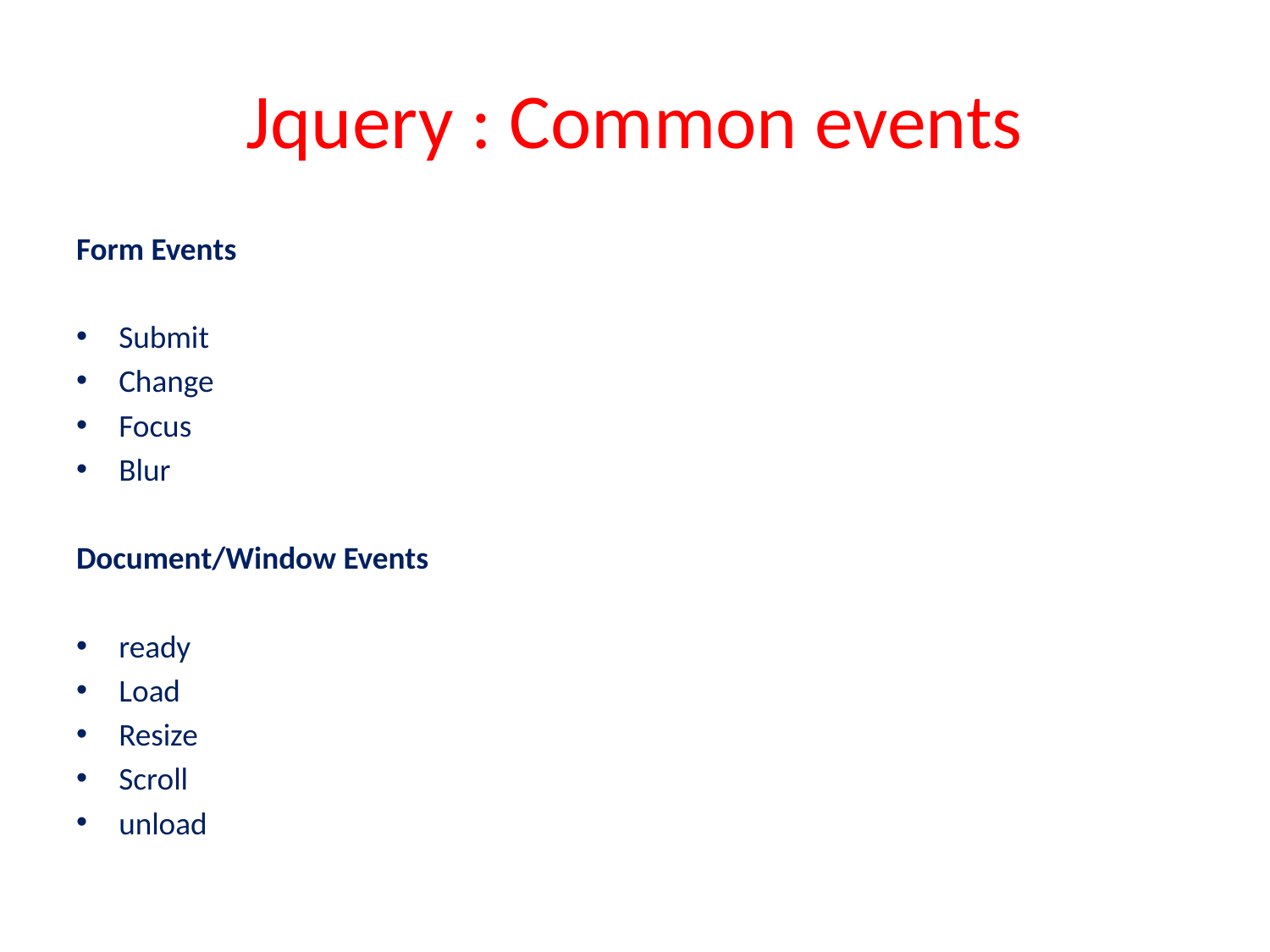

# Jquery : Common events
Form Events

Submit
Change
Focus
Blur

Document/Window Events

ready
Load
Resize
Scroll
unload